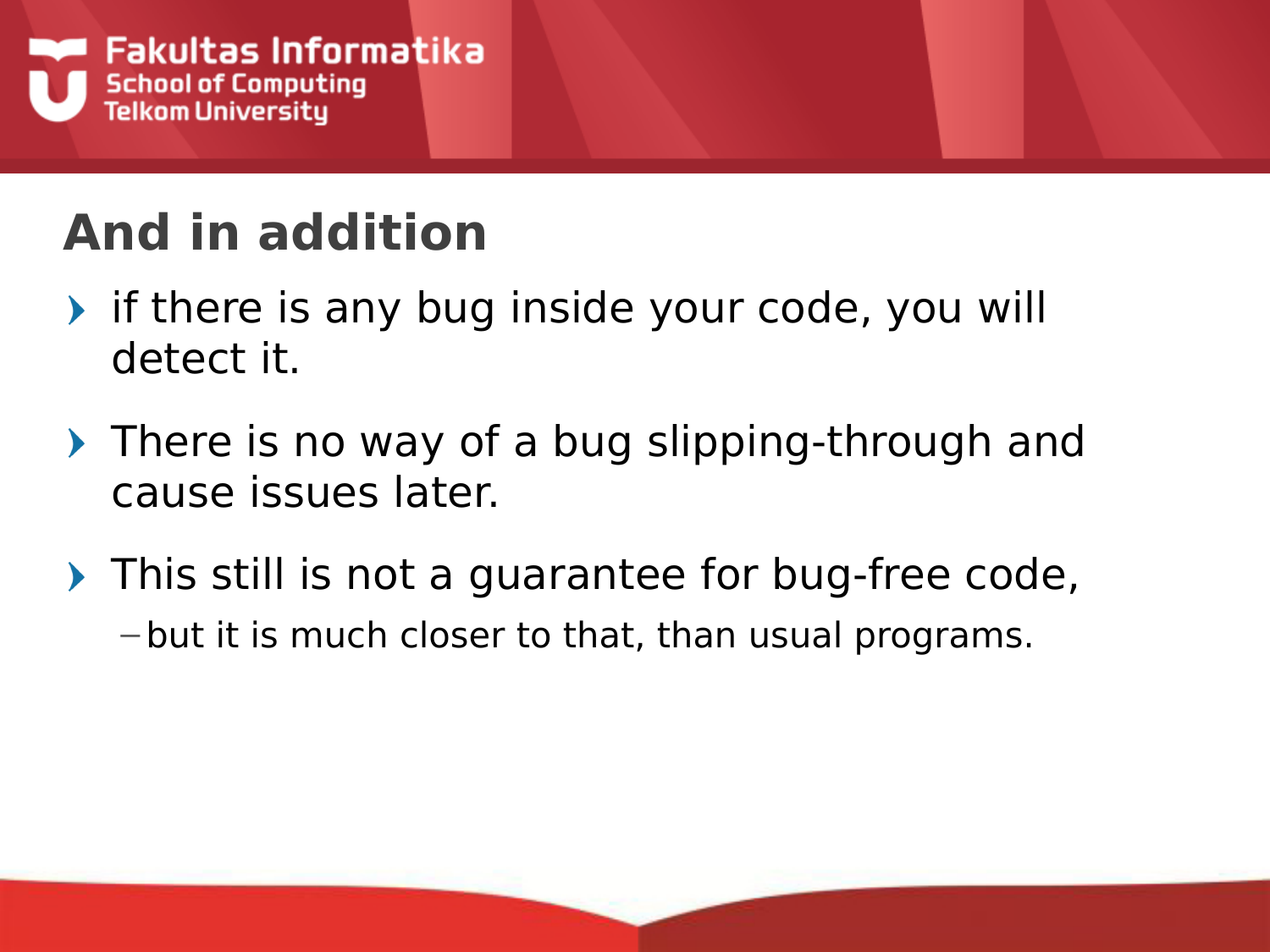

# And in addition
if there is any bug inside your code, you will detect it.
There is no way of a bug slipping-through and cause issues later.
This still is not a guarantee for bug-free code,
but it is much closer to that, than usual programs.